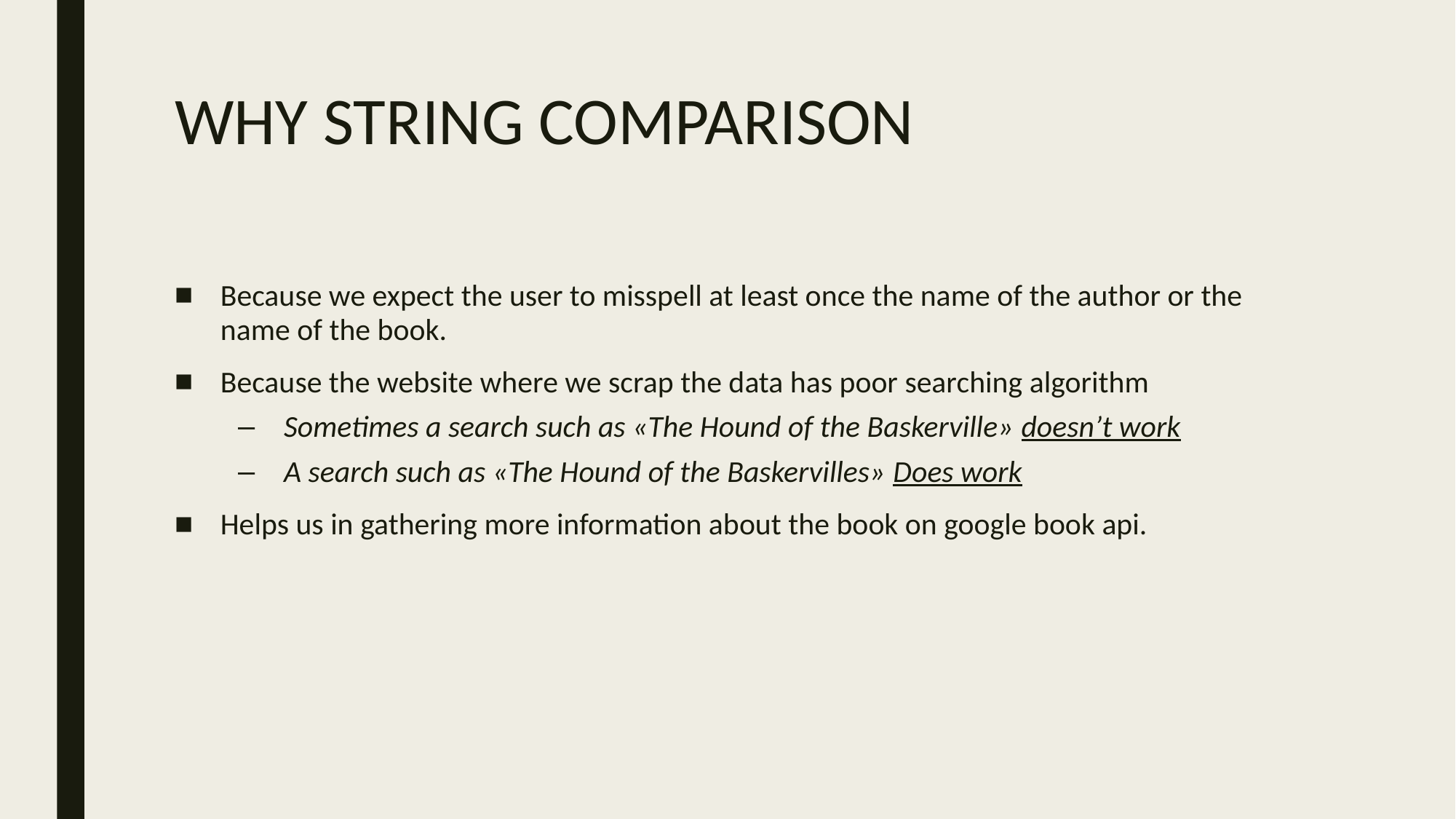

# WHY STRING COMPARISON
Because we expect the user to misspell at least once the name of the author or the name of the book.
Because the website where we scrap the data has poor searching algorithm
Sometimes a search such as «The Hound of the Baskerville» doesn’t work
A search such as «The Hound of the Baskervilles» Does work
Helps us in gathering more information about the book on google book api.